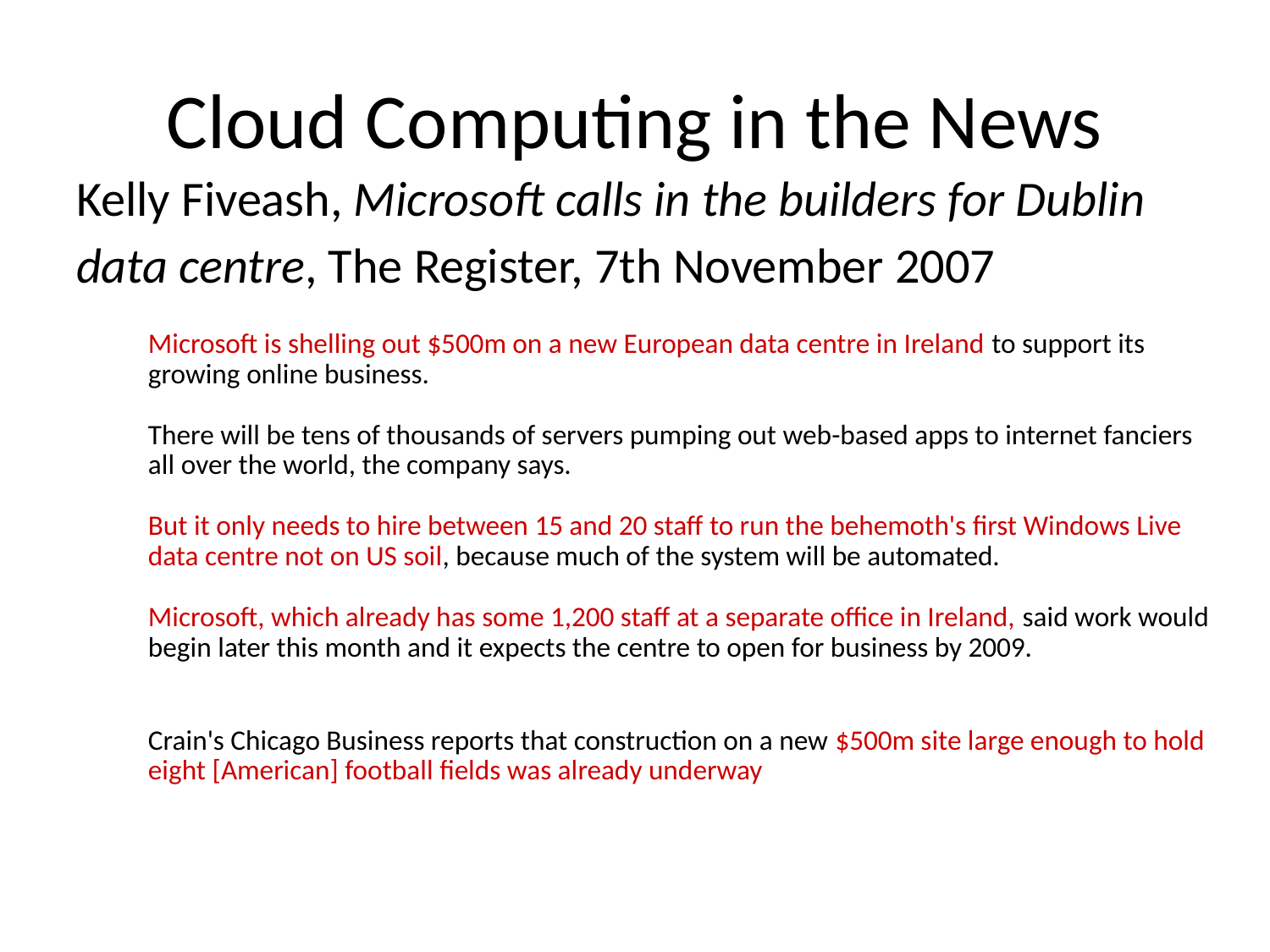

# Cloud Computing in the News
Kelly Fiveash, Microsoft calls in the builders for Dublin data centre, The Register, 7th November 2007

Microsoft is shelling out $500m on a new European data centre in Ireland to support its growing online business.

There will be tens of thousands of servers pumping out web-based apps to internet fanciers all over the world, the company says.

But it only needs to hire between 15 and 20 staff to run the behemoth's first Windows Live data centre not on US soil, because much of the system will be automated.

Microsoft, which already has some 1,200 staff at a separate office in Ireland, said work would begin later this month and it expects the centre to open for business by 2009.
Crain's Chicago Business reports that construction on a new $500m site large enough to hold eight [American] football fields was already underway